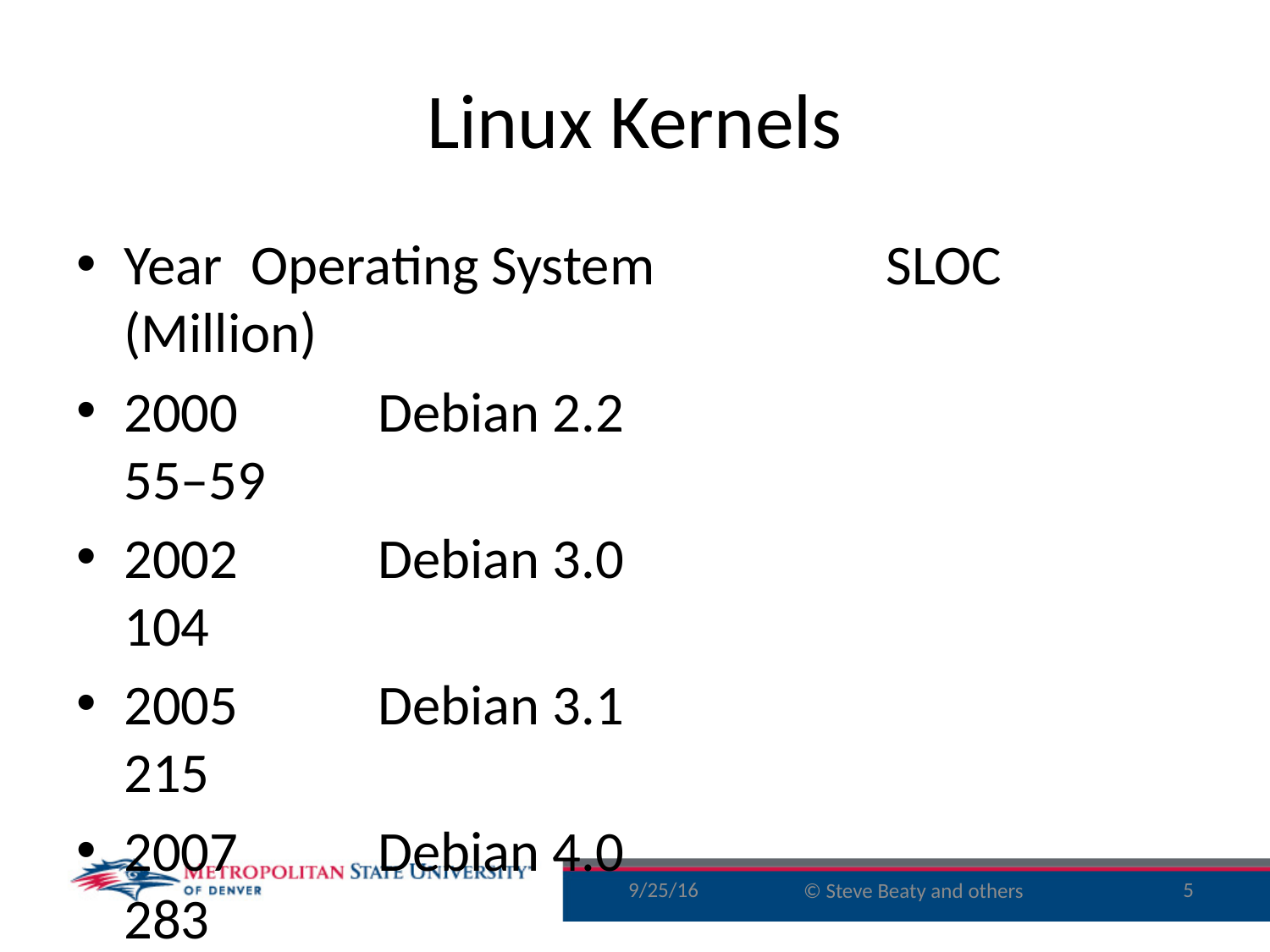

# Linux Kernels
Year 	Operating System 		SLOC (Million)
2000 	Debian 2.2 				55–59
2002 	Debian 3.0 				104
2005 	Debian 3.1 				215
2007 	Debian 4.0 				283
2009 	Debian 5.0 				324
2012 	Debian 7.0 				419
9/25/16
5
© Steve Beaty and others